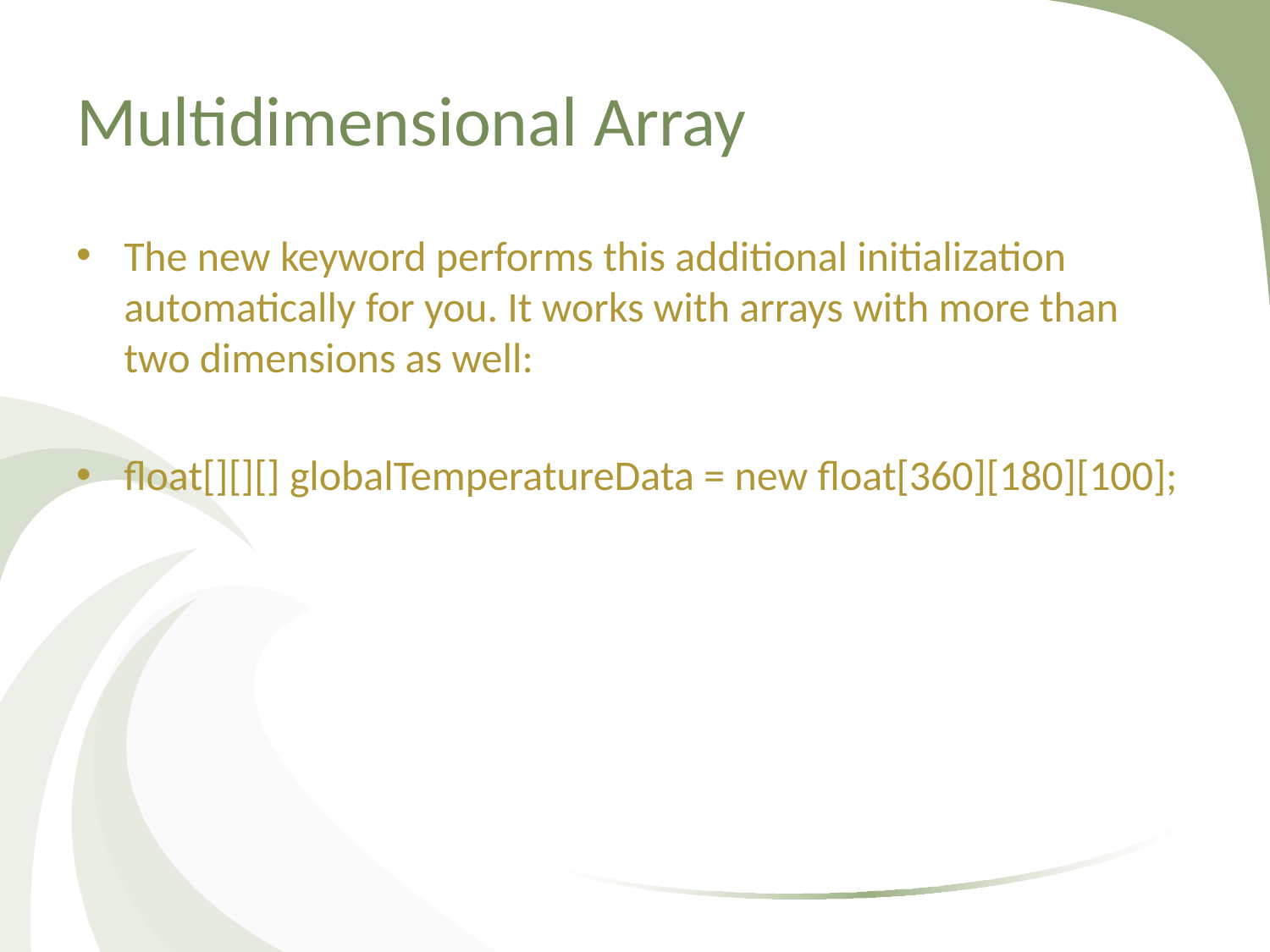

# Multidimensional Array
The new keyword performs this additional initialization automatically for you. It works with arrays with more than two dimensions as well:

float[][][] globalTemperatureData = new float[360][180][100];